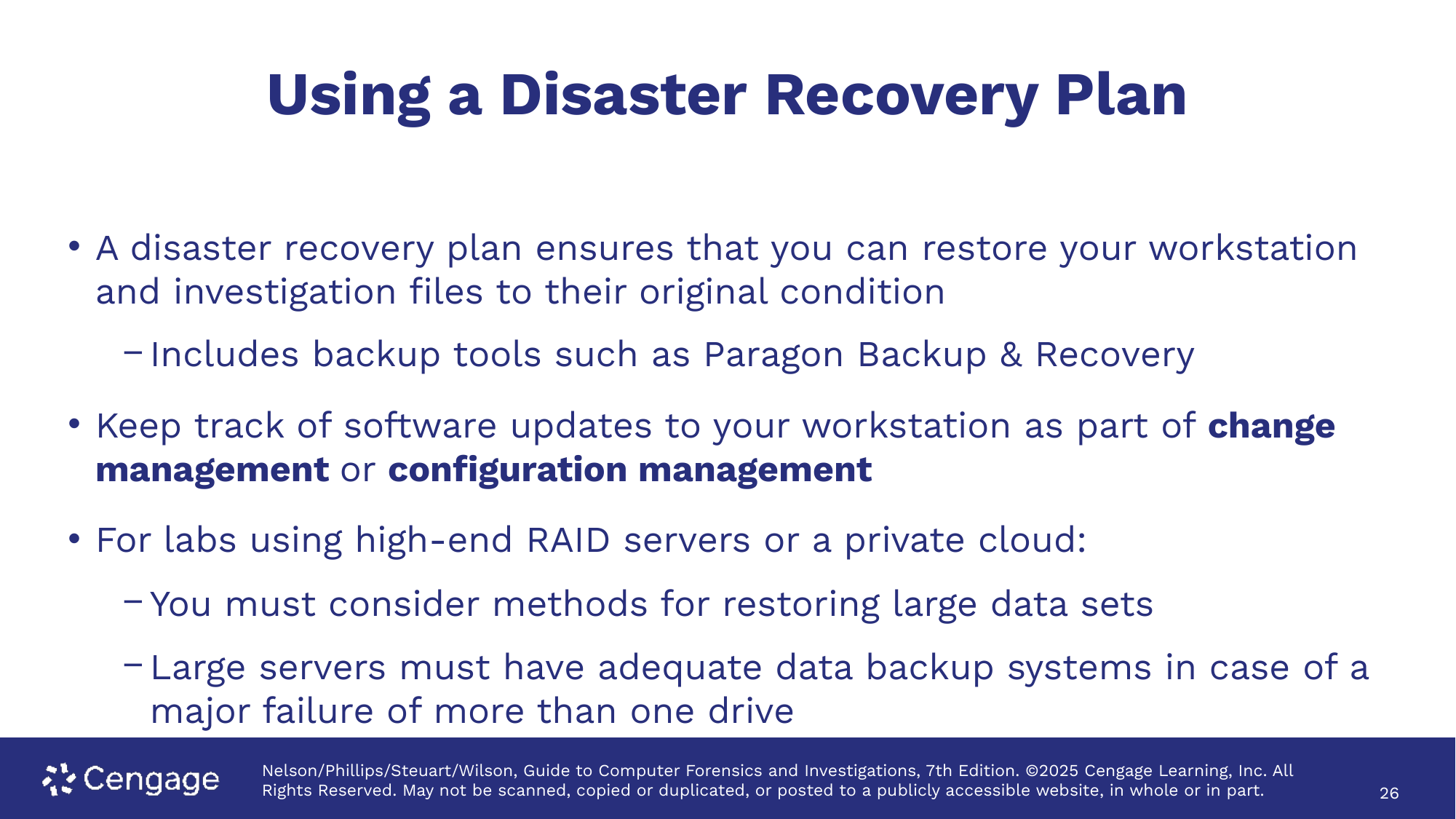

# Using a Disaster Recovery Plan
A disaster recovery plan ensures that you can restore your workstation and investigation files to their original condition
Includes backup tools such as Paragon Backup & Recovery
Keep track of software updates to your workstation as part of change management or configuration management
For labs using high-end RAID servers or a private cloud:
You must consider methods for restoring large data sets
Large servers must have adequate data backup systems in case of a major failure of more than one drive